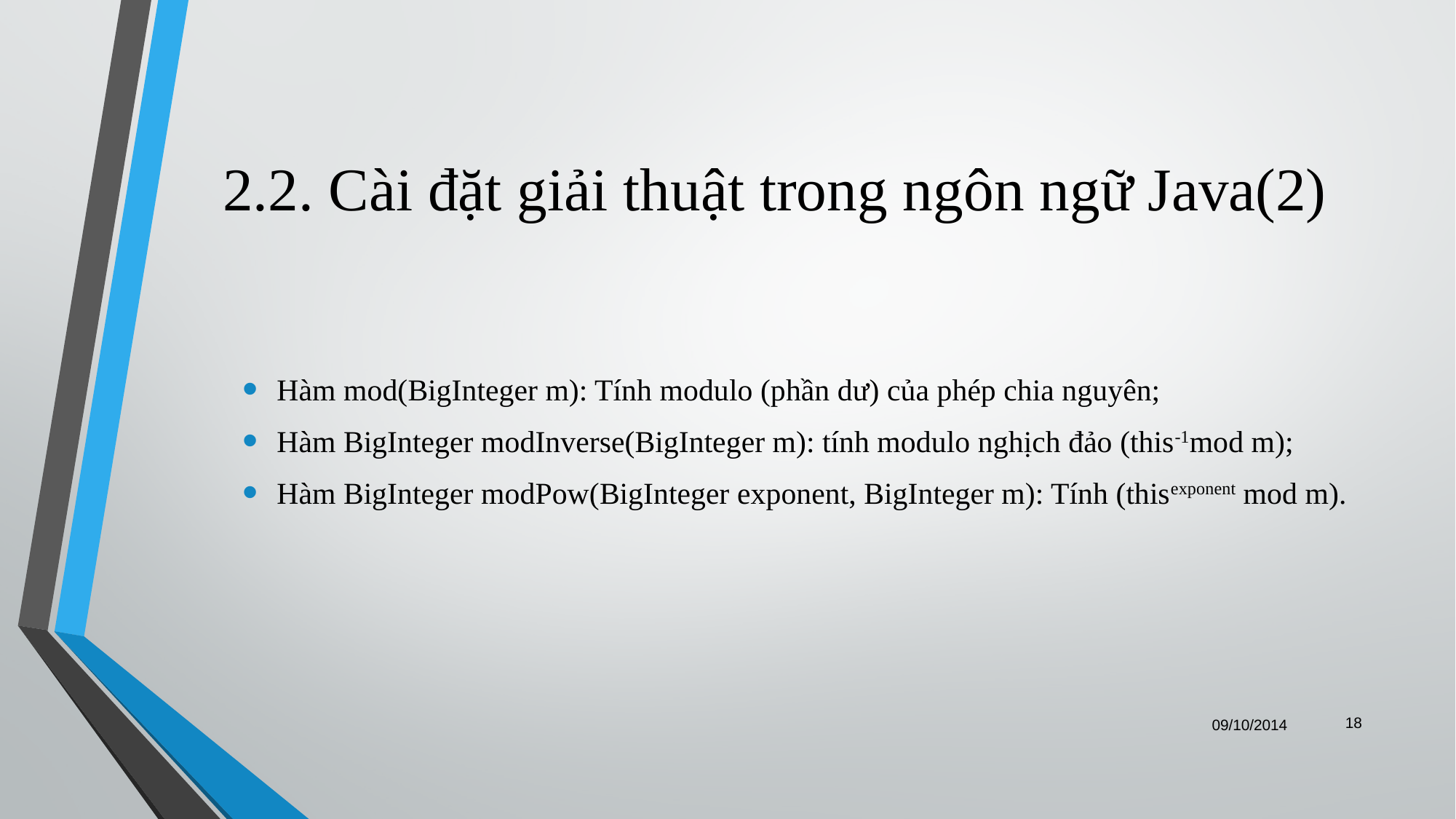

# 2.2. Cài đặt giải thuật trong ngôn ngữ Java(2)
Hàm mod(BigInteger m): Tính modulo (phần dư) của phép chia nguyên;
Hàm BigInteger modInverse(BigInteger m): tính modulo nghịch đảo (this-1mod m);
Hàm BigInteger modPow(BigInteger exponent, BigInteger m): Tính (thisexponent mod m).
18
09/10/2014